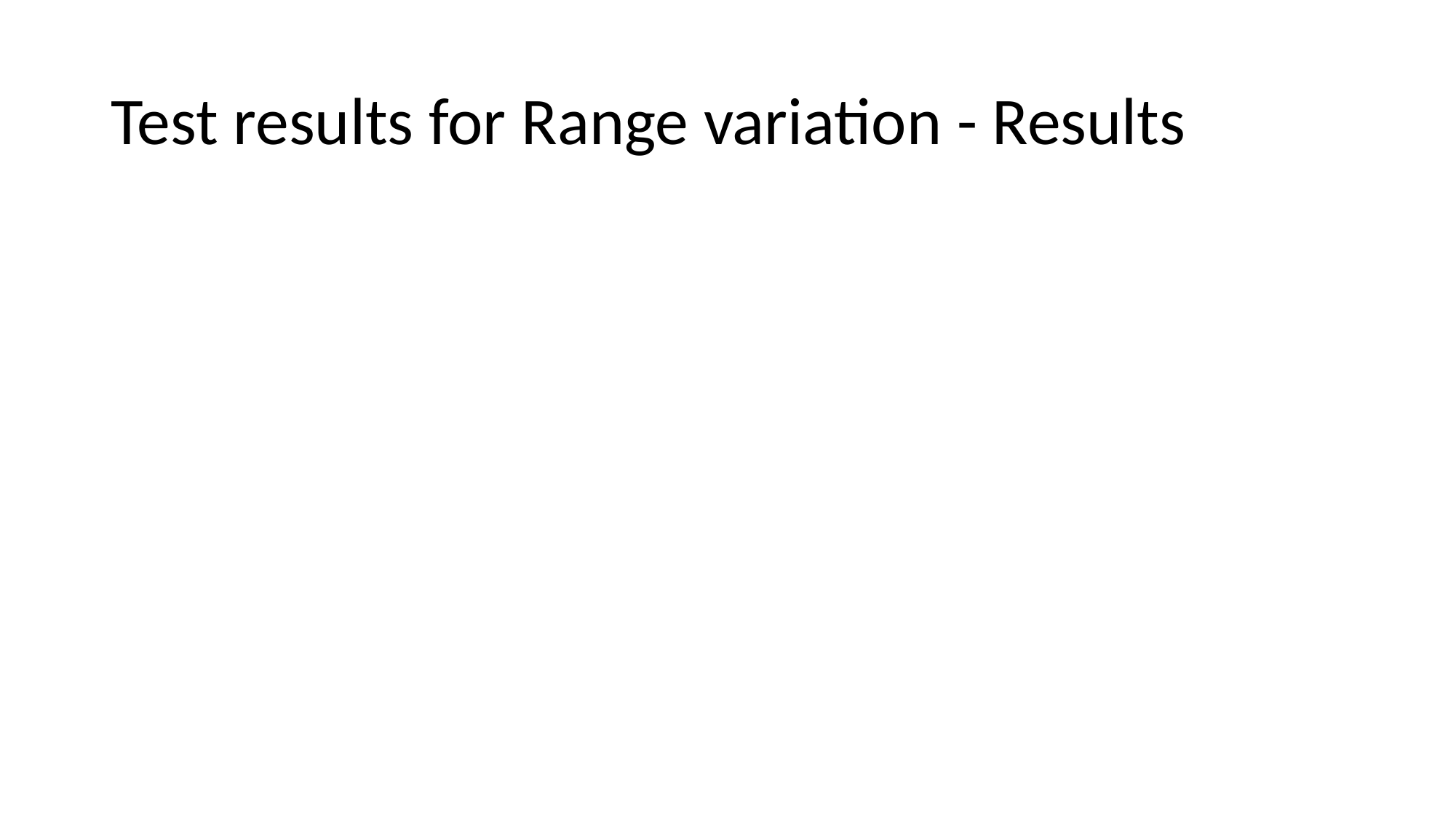

# Test results for Range variation - Results